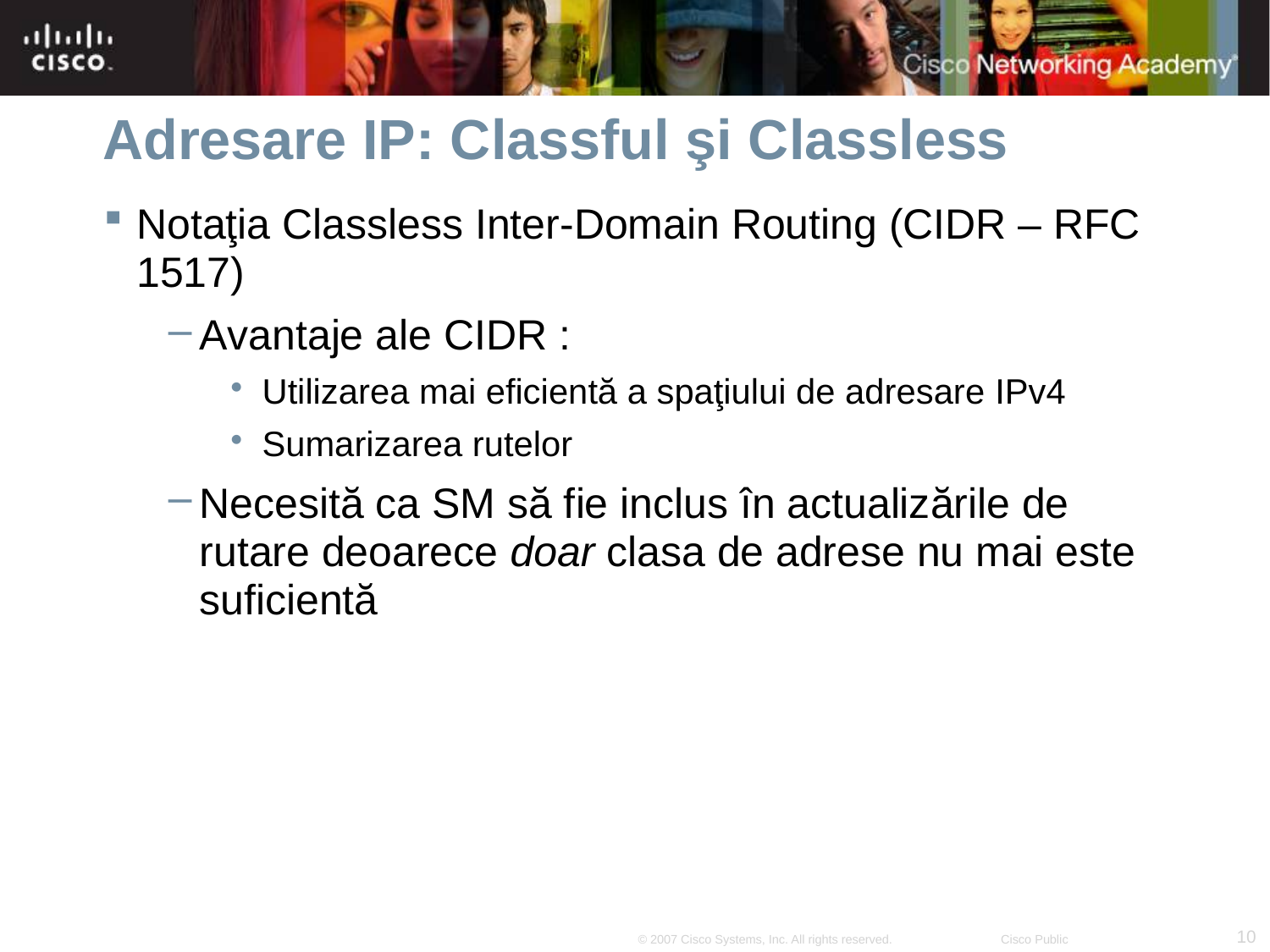

# Adresare IP: Classful şi Classless
Notaţia Classless Inter-Domain Routing (CIDR – RFC 1517)
Avantaje ale CIDR :
Utilizarea mai eficientă a spaţiului de adresare IPv4
Sumarizarea rutelor
Necesită ca SM să fie inclus în actualizările de rutare deoarece doar clasa de adrese nu mai este suficientă